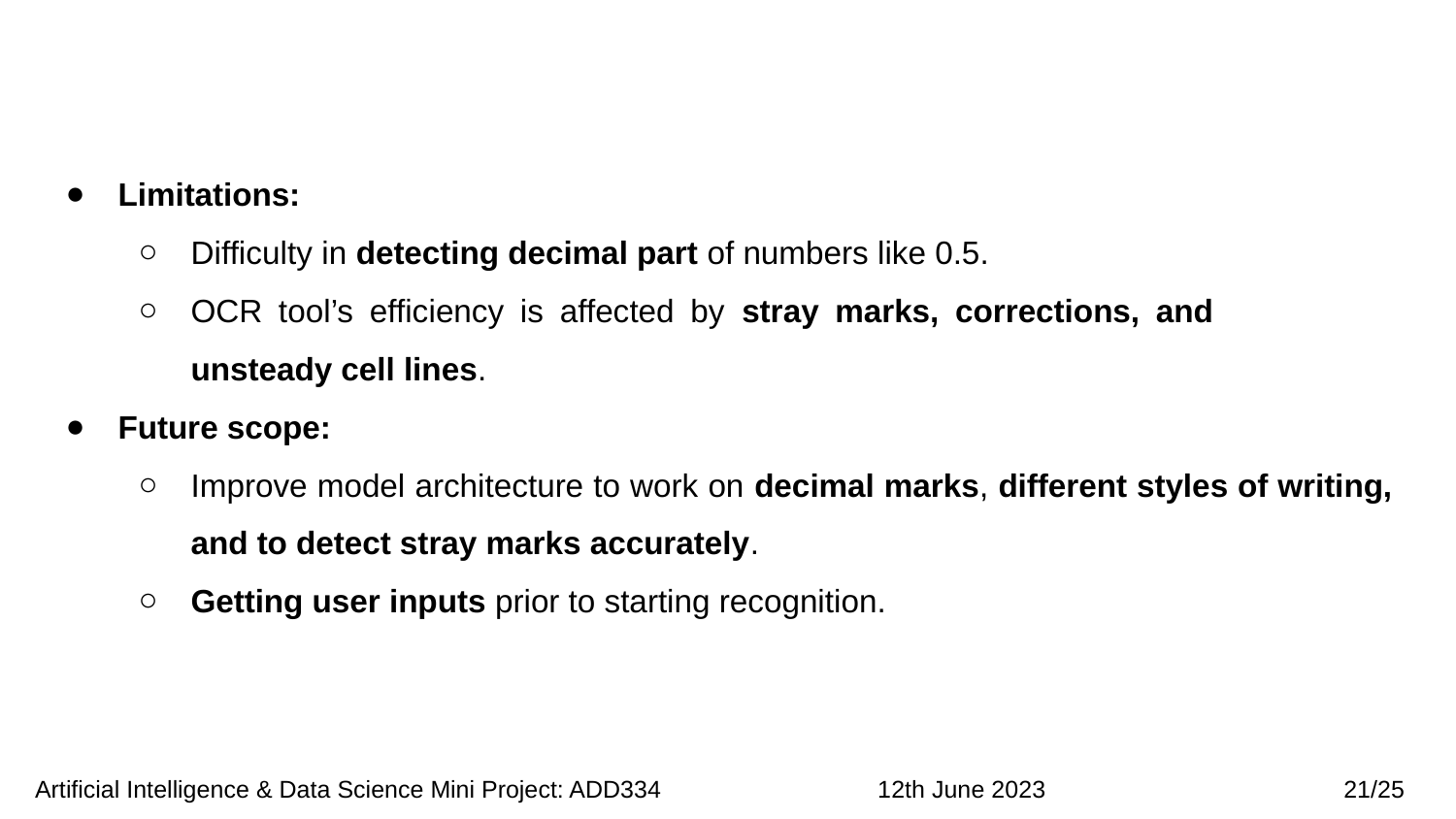

Limitations:
Difficulty in detecting decimal part of numbers like 0.5.
OCR tool’s efficiency is affected by stray marks, corrections, and            unsteady cell lines.
Future scope:
Improve model architecture to work on decimal marks, different styles of writing, and to detect stray marks accurately.
Getting user inputs prior to starting recognition.
   Artificial Intelligence & Data Science Mini Project: ADD334                                12th June 2023                                            21/25